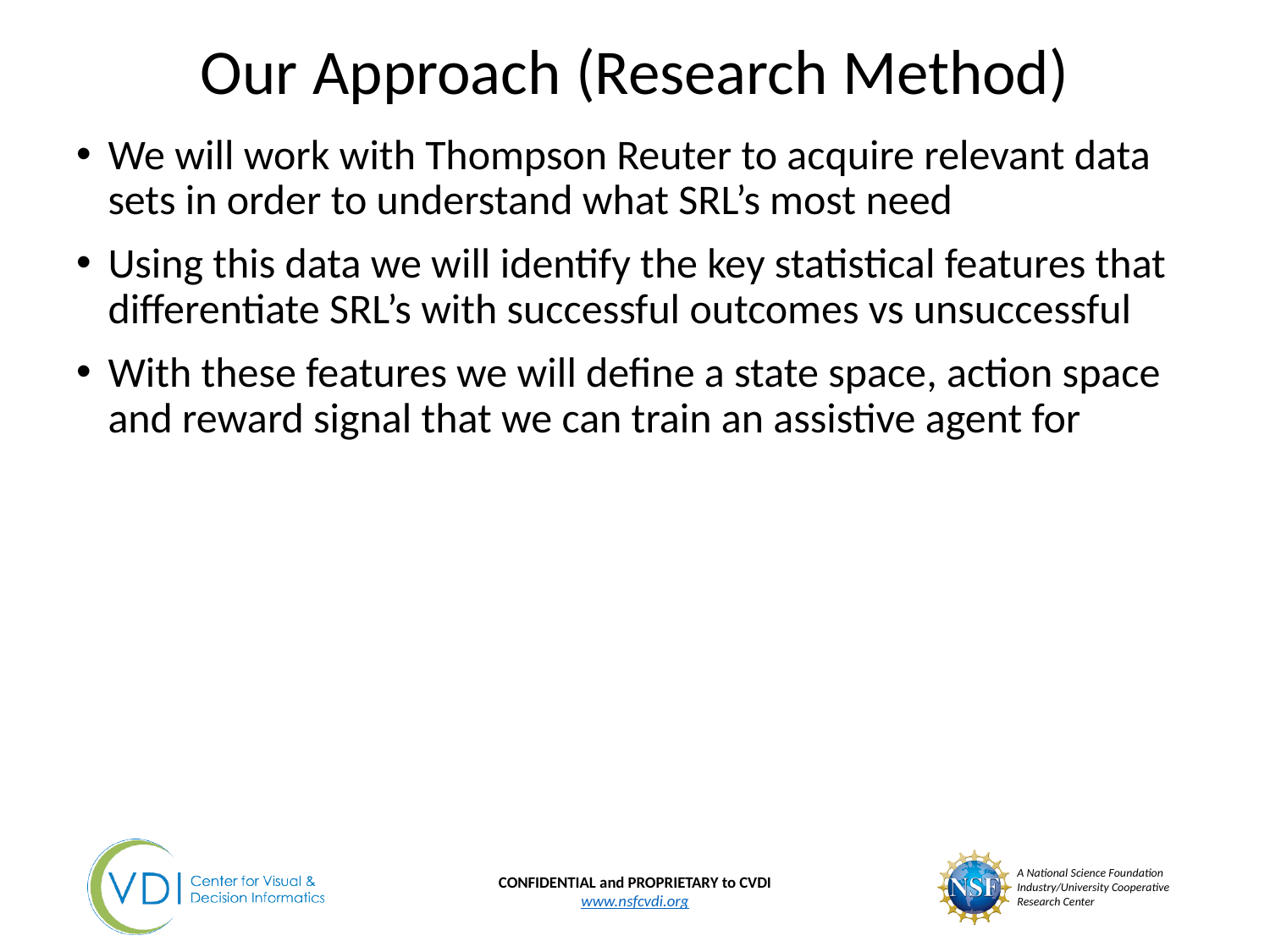

# Our Approach (Research Method)
We will work with Thompson Reuter to acquire relevant data sets in order to understand what SRL’s most need
Using this data we will identify the key statistical features that differentiate SRL’s with successful outcomes vs unsuccessful
With these features we will define a state space, action space and reward signal that we can train an assistive agent for